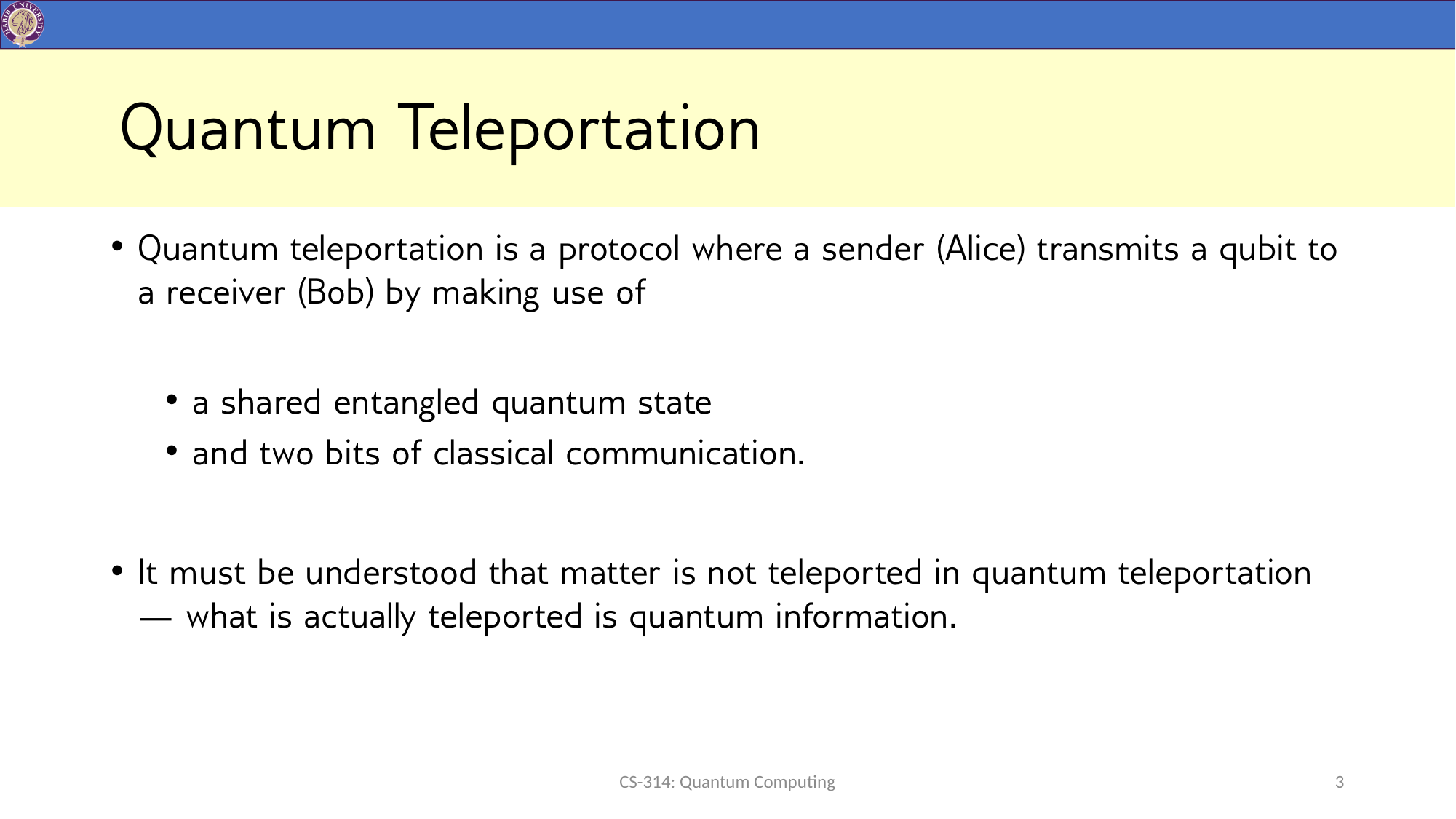

# Quantum Teleportation
Quantum teleportation is a protocol where a sender (Alice) transmits a qubit to a receiver (Bob) by making use of

a shared entangled quantum state
and two bits of classical communication.

It must be understood that matter is not teleported in quantum teleportation — what is actually teleported is quantum information.
CS-314: Quantum Computing
3